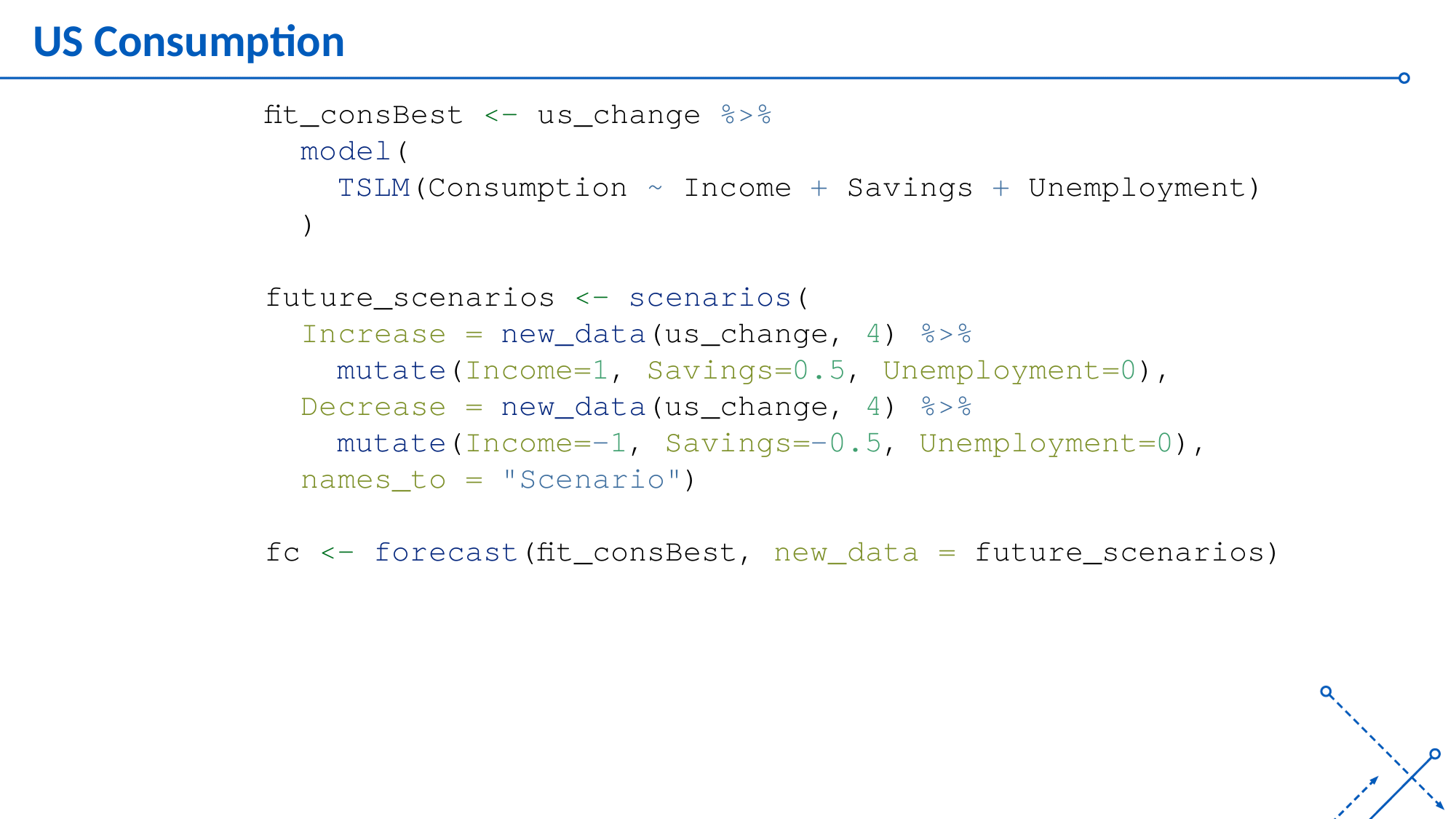

# US Consumption
fit_consBest <- us_change %>%
  model(
    TSLM(Consumption ~ Income + Savings + Unemployment)
  )
future_scenarios <- scenarios(
  Increase = new_data(us_change, 4) %>%
    mutate(Income=1, Savings=0.5, Unemployment=0),
  Decrease = new_data(us_change, 4) %>%
    mutate(Income=-1, Savings=-0.5, Unemployment=0),
  names_to = "Scenario")
fc <- forecast(fit_consBest, new_data = future_scenarios)